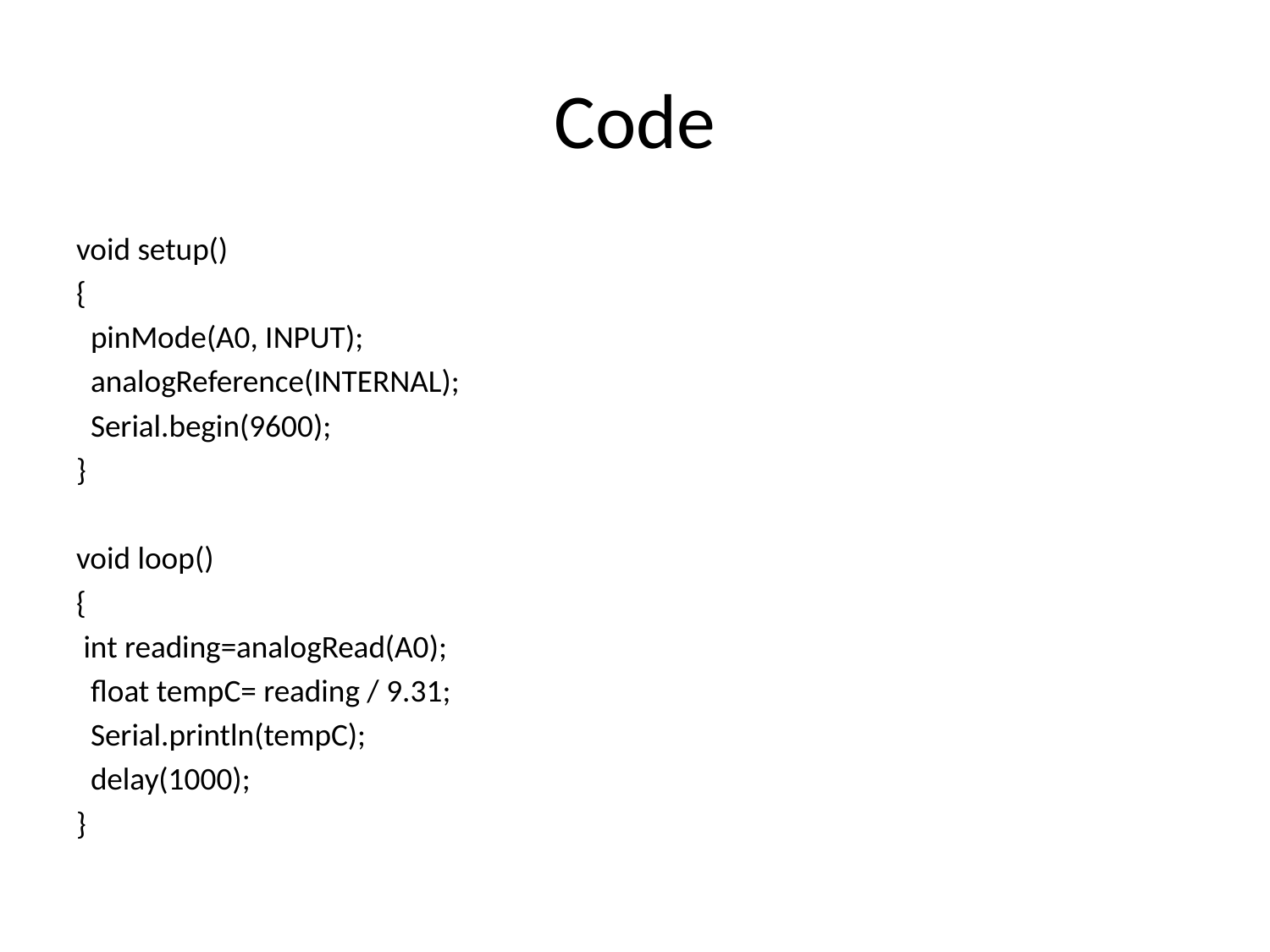

# Code
void setup()
{
  pinMode(A0, INPUT);
  analogReference(INTERNAL);
  Serial.begin(9600);
}

void loop()
{
 int reading=analogRead(A0);
  float tempC= reading / 9.31;
  Serial.println(tempC);
  delay(1000);
}